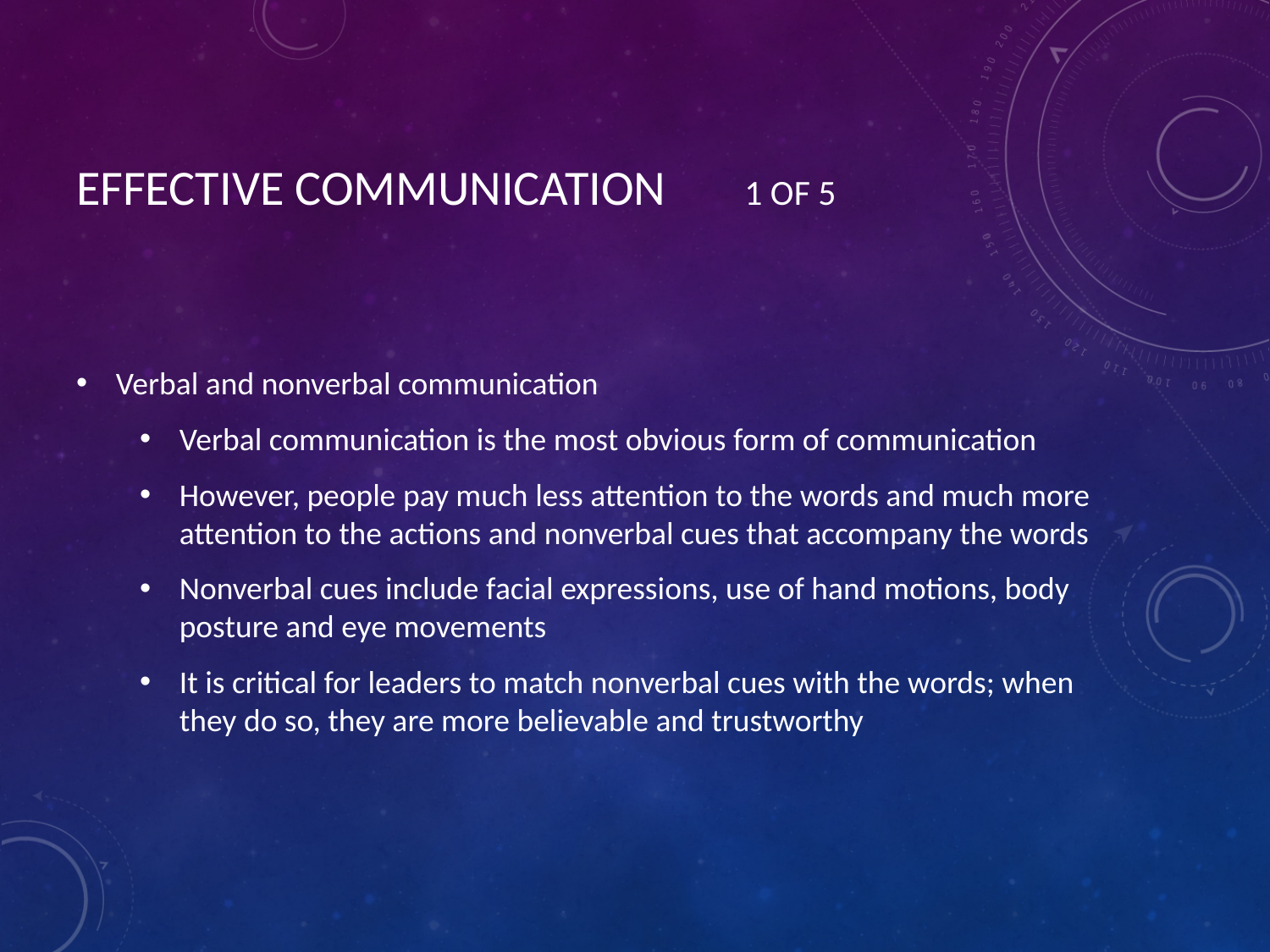

# Effective communication       1 of 5
Verbal and nonverbal communication
Verbal communication is the most obvious form of communication
However, people pay much less attention to the words and much more attention to the actions and nonverbal cues that accompany the words
Nonverbal cues include facial expressions, use of hand motions, body posture and eye movements
It is critical for leaders to match nonverbal cues with the words; when they do so, they are more believable and trustworthy